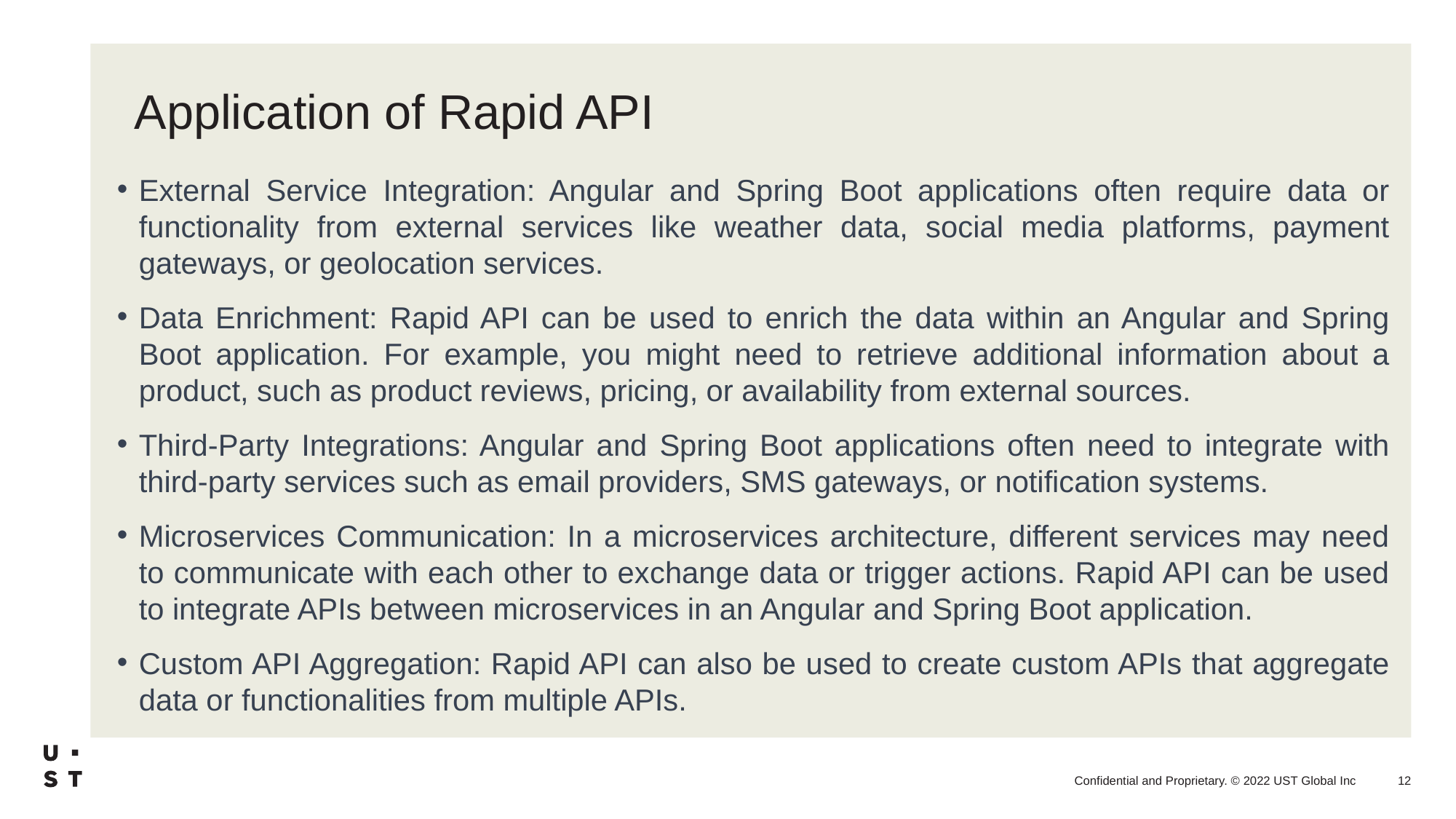

# Application of Rapid API
External Service Integration: Angular and Spring Boot applications often require data or functionality from external services like weather data, social media platforms, payment gateways, or geolocation services.
Data Enrichment: Rapid API can be used to enrich the data within an Angular and Spring Boot application. For example, you might need to retrieve additional information about a product, such as product reviews, pricing, or availability from external sources.
Third-Party Integrations: Angular and Spring Boot applications often need to integrate with third-party services such as email providers, SMS gateways, or notification systems.
Microservices Communication: In a microservices architecture, different services may need to communicate with each other to exchange data or trigger actions. Rapid API can be used to integrate APIs between microservices in an Angular and Spring Boot application.
Custom API Aggregation: Rapid API can also be used to create custom APIs that aggregate data or functionalities from multiple APIs.